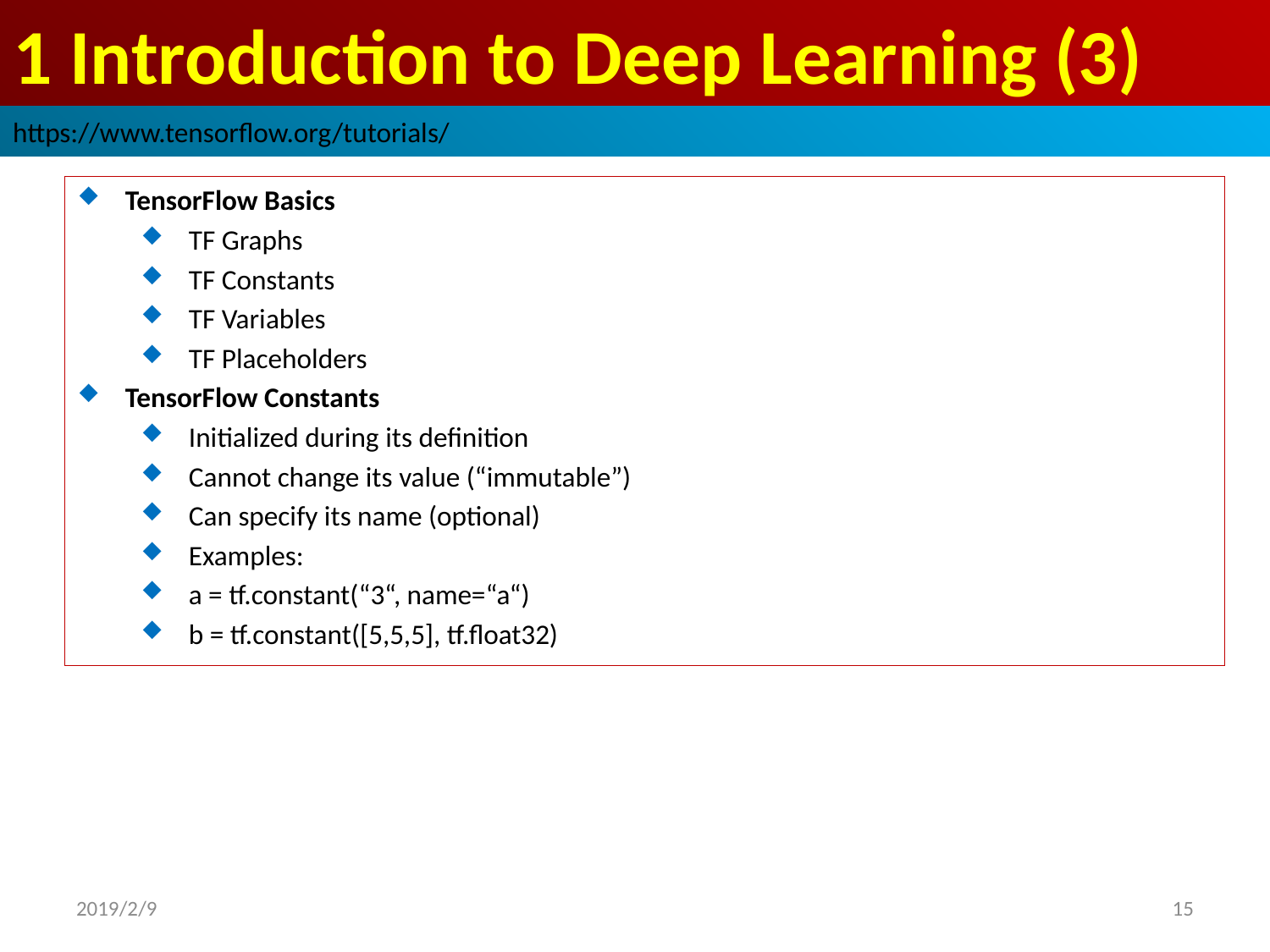

# 1 Introduction to Deep Learning (3)
https://www.tensorflow.org/tutorials/
TensorFlow Basics
TF Graphs
TF Constants
TF Variables
TF Placeholders
TensorFlow Constants
Initialized during its definition
Cannot change its value (“immutable”)
Can specify its name (optional)
Examples:
a = tf.constant(“3“, name=“a“)
b = tf.constant([5,5,5], tf.float32)

2019/2/9
15